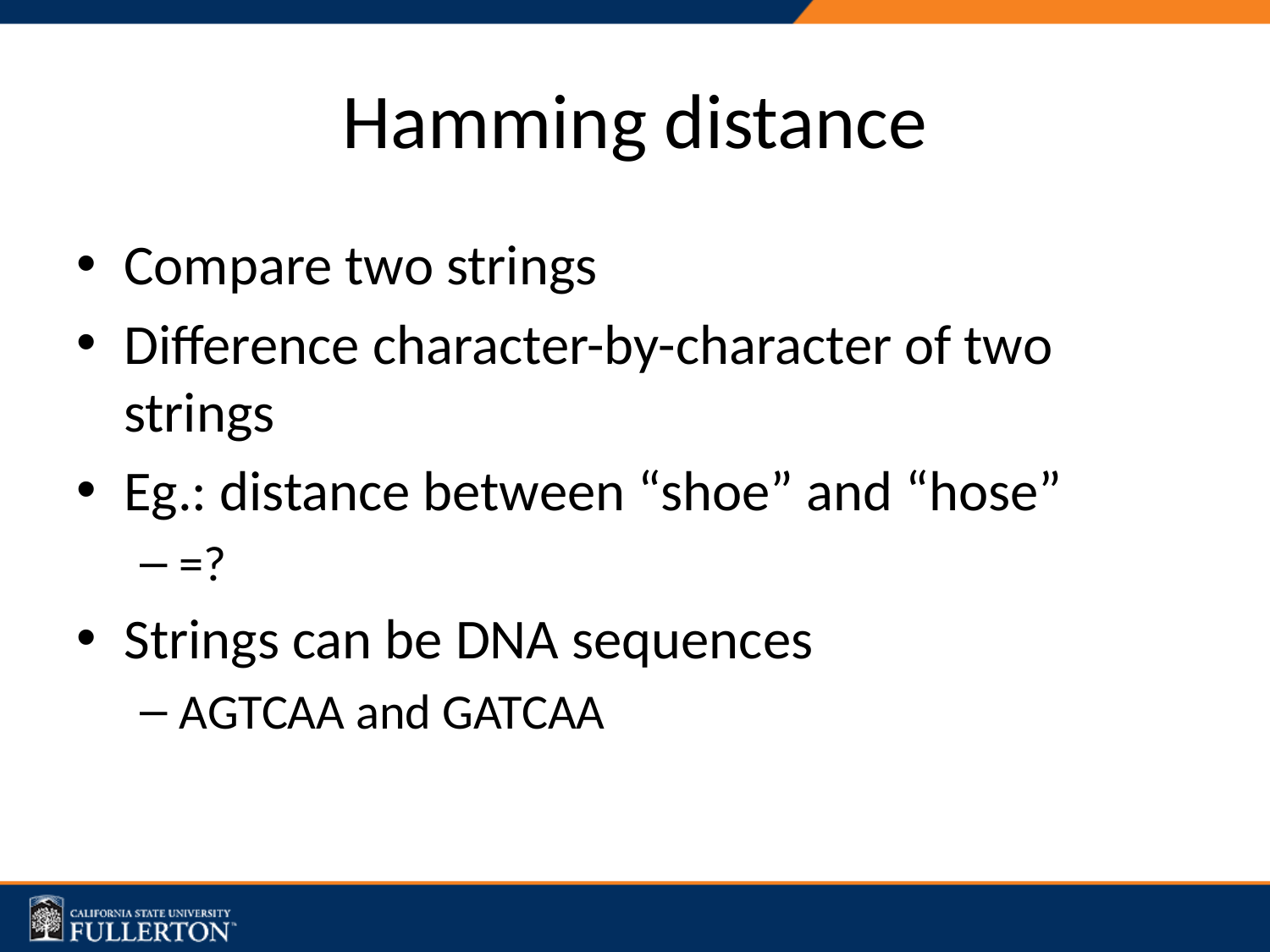

# Hamming distance
Compare two strings
Difference character-by-character of two strings
Eg.: distance between “shoe” and “hose”
=?
Strings can be DNA sequences
AGTCAA and GATCAA